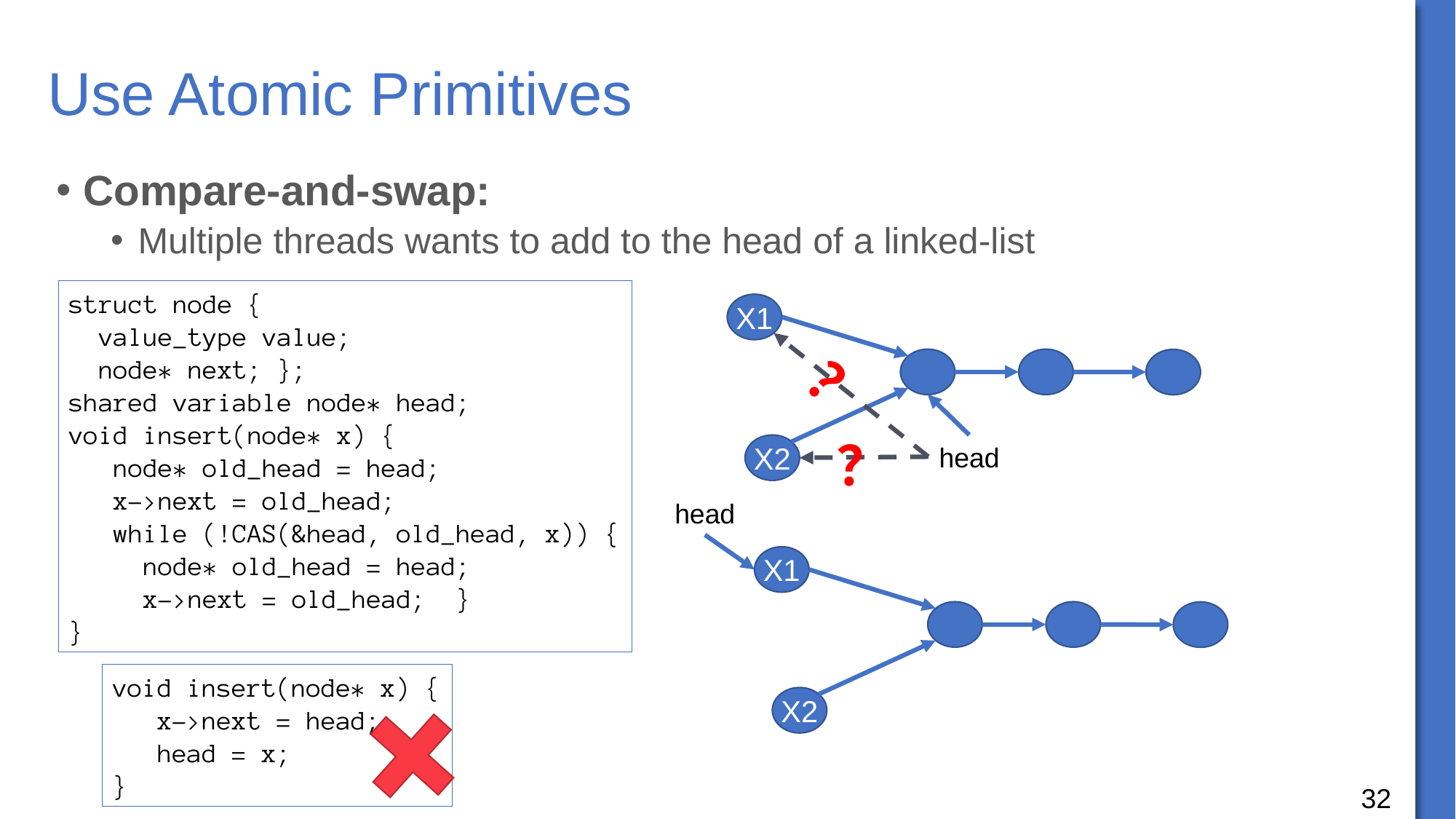

# Use Atomic Primitives
Compare-and-swap:
Multiple threads wants to add to the head of a linked-list
struct node {
  value_type value;
  node* next; };
shared variable node* head;
void insert(node* x) {
   node* old_head = head;
   x->next = old_head;
   while (!CAS(&head, old_head, x)) {
     node* old_head = head;
     x->next = old_head;  }
}
X1

？
？
X2
head
head
X1

void insert(node* x) {
   x->next = head;
   head = x;
}
X2

32